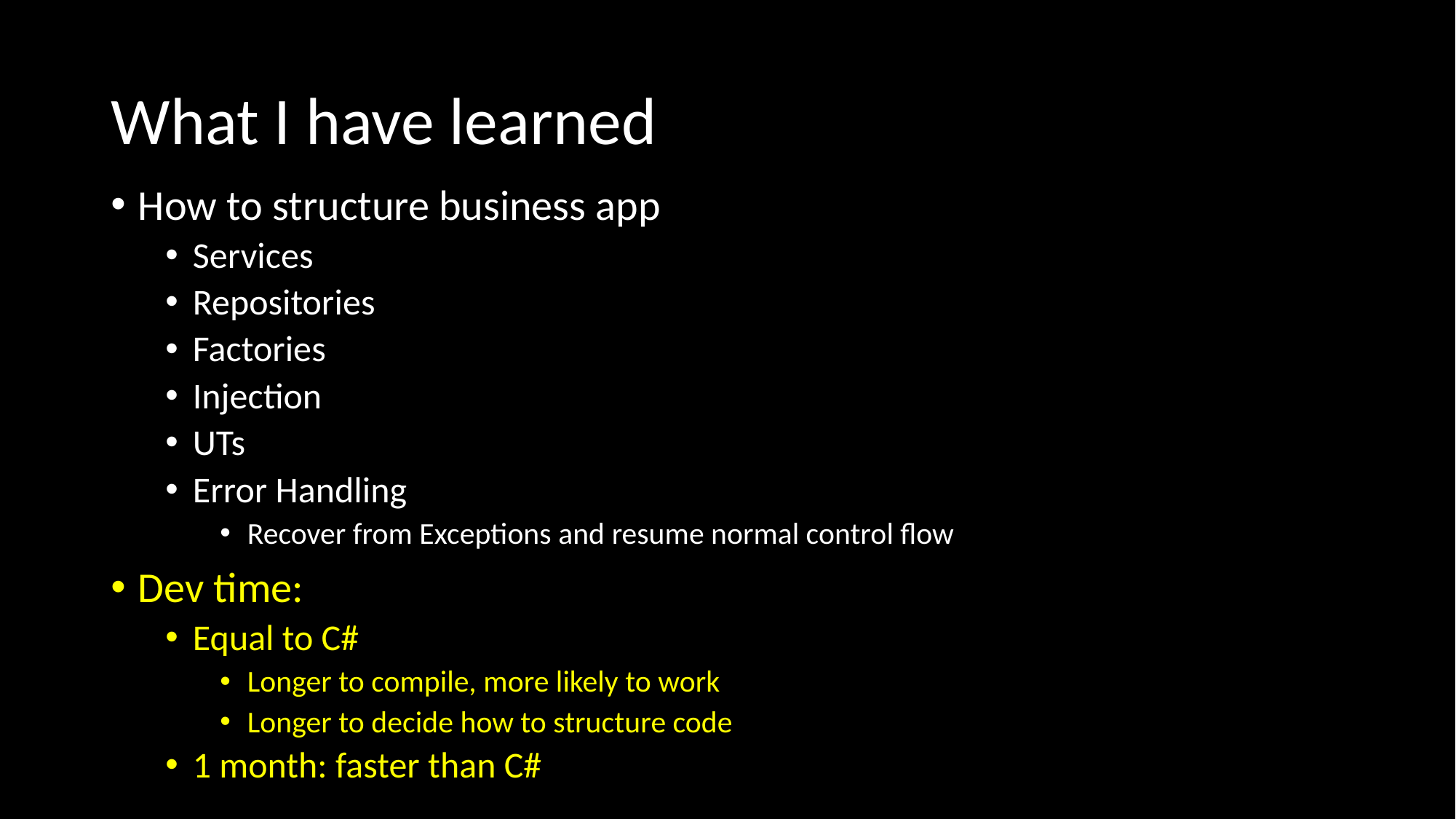

# What I have learned
How to structure business app
Services
Repositories
Factories
Injection
UTs
Error Handling
Recover from Exceptions and resume normal control flow
Dev time:
Equal to C#
Longer to compile, more likely to work
Longer to decide how to structure code
1 month: faster than C#